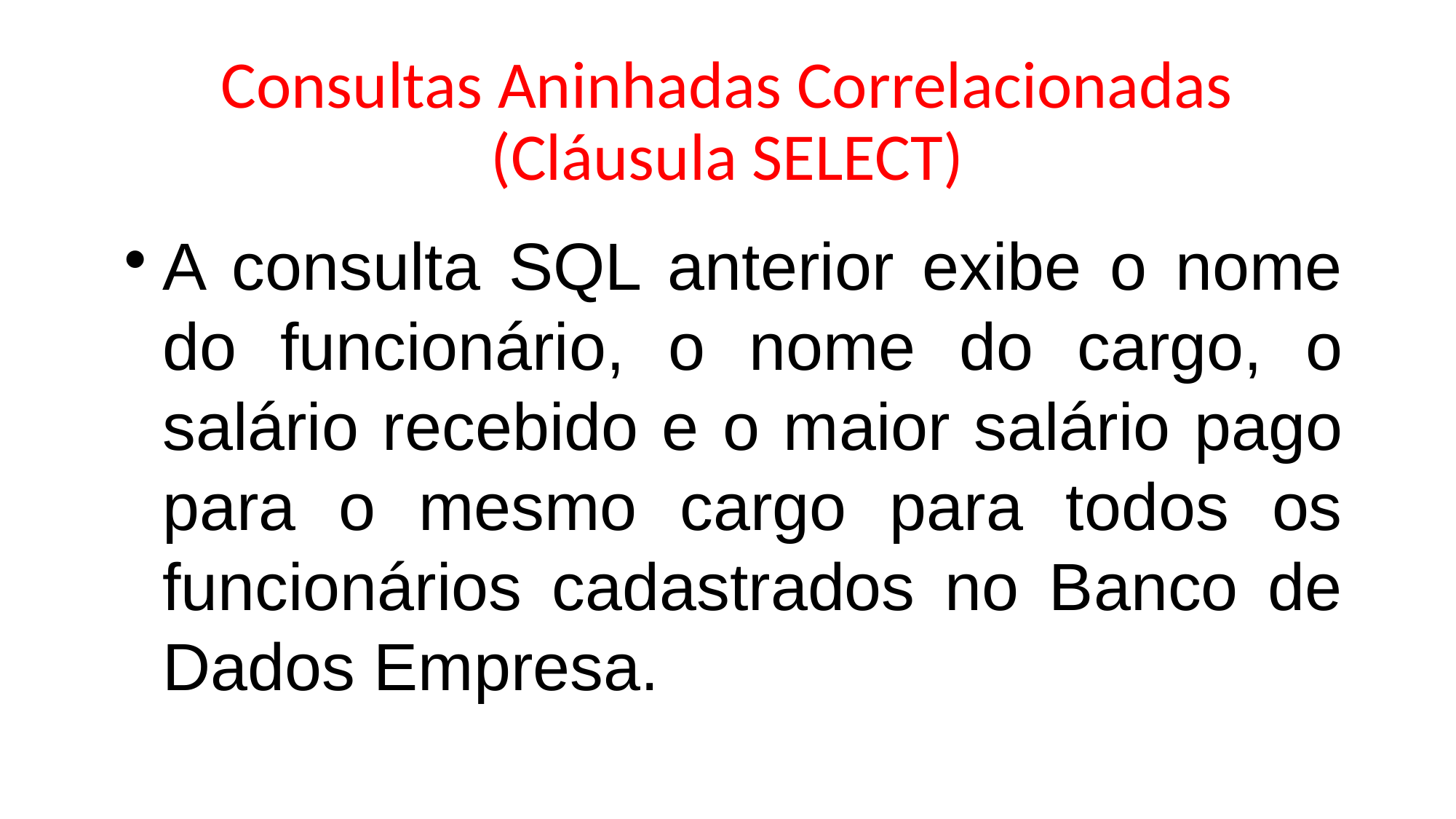

# Consultas Aninhadas Correlacionadas (Cláusula SELECT)
A consulta SQL anterior exibe o nome do funcionário, o nome do cargo, o salário recebido e o maior salário pago para o mesmo cargo para todos os funcionários cadastrados no Banco de Dados Empresa.